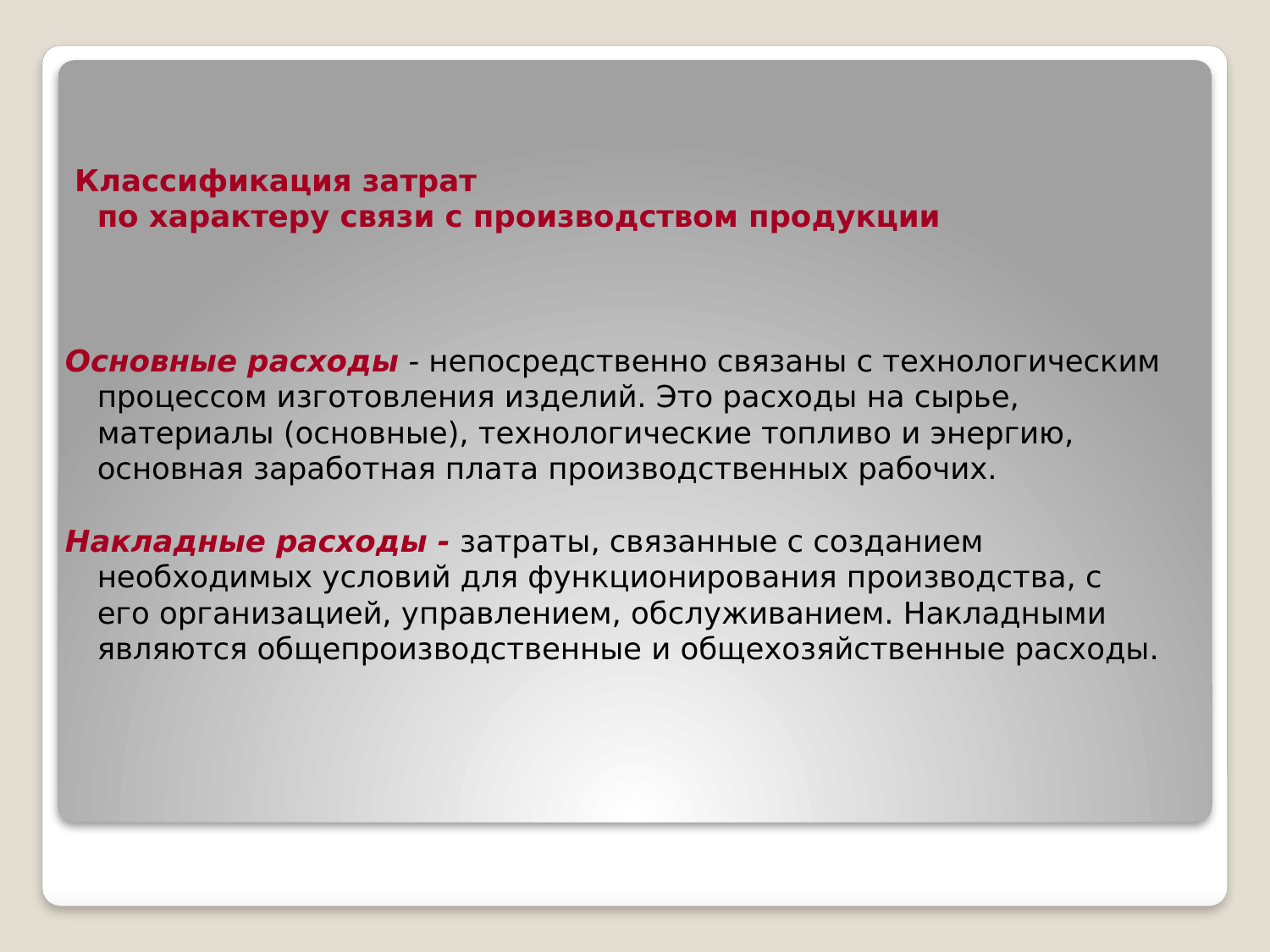

Классификация затрат
по характеру связи с производством продукции

Основные расходы - непосредственно связаны с технологическим процессом изготовления изделий. Это расходы на сырье, материалы (основные), технологические топливо и энергию, основная заработная плата производственных рабочих.

Накладные расходы - затраты, связанные с созданием необходимых условий для функционирования производства, с его организацией, управлением, обслуживанием. Накладными являются общепроизводственные и общехозяйственные расходы.

#